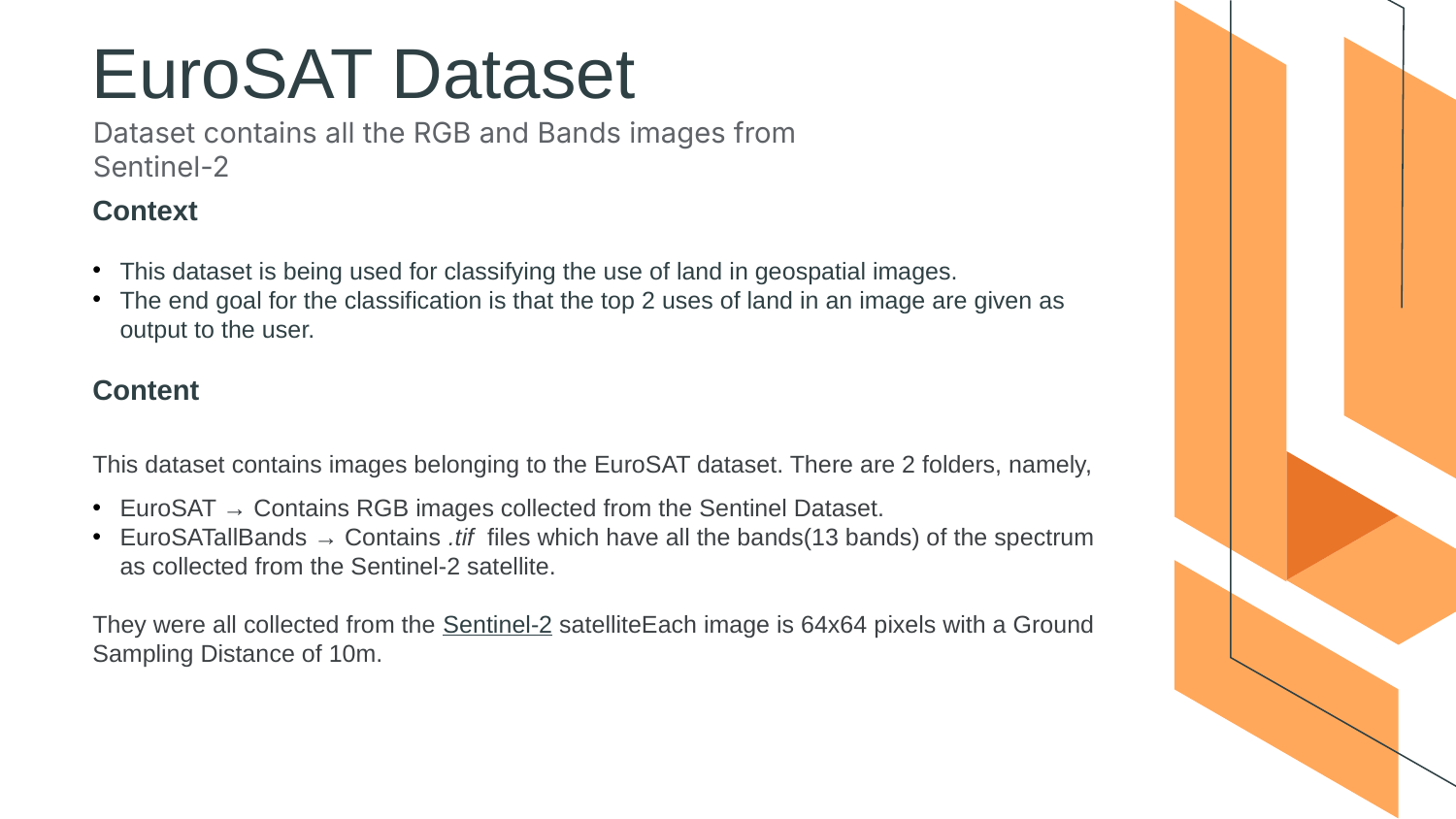

# EuroSAT Dataset
Dataset contains all the RGB and Bands images from Sentinel-2
Context

This dataset is being used for classifying the use of land in geospatial images.
The end goal for the classification is that the top 2 uses of land in an image are given as output to the user.

Content

This dataset contains images belonging to the EuroSAT dataset. There are 2 folders, namely,
EuroSAT → Contains RGB images collected from the Sentinel Dataset.
EuroSATallBands → Contains .tif  files which have all the bands(13 bands) of the spectrum as collected from the Sentinel-2 satellite.

They were all collected from the Sentinel-2 satelliteEach image is 64x64 pixels with a Ground Sampling Distance of 10m.